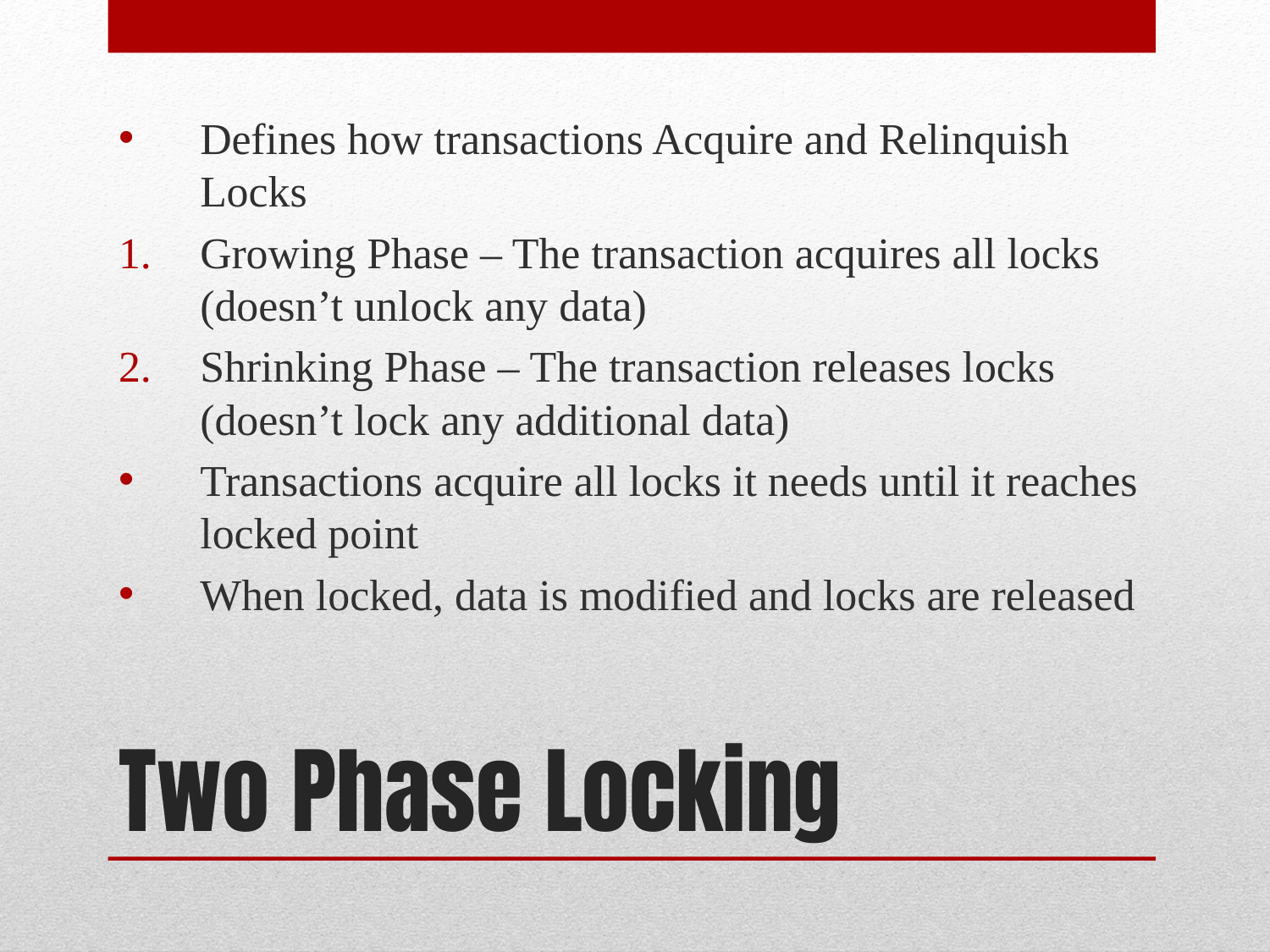

Defines how transactions Acquire and Relinquish Locks
Growing Phase – The transaction acquires all locks (doesn’t unlock any data)
Shrinking Phase – The transaction releases locks (doesn’t lock any additional data)
Transactions acquire all locks it needs until it reaches locked point
When locked, data is modified and locks are released
# Two Phase Locking